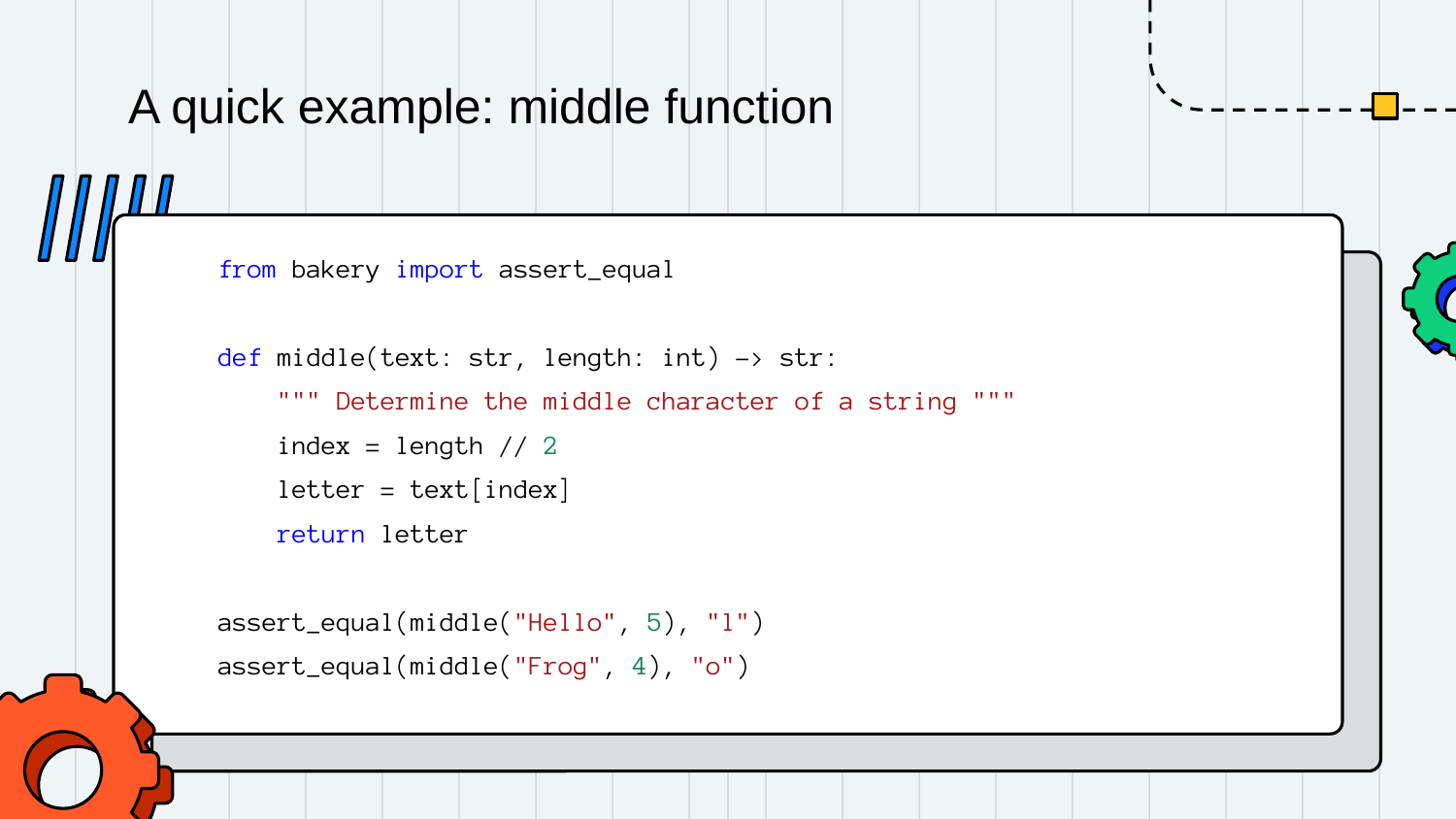

# A quick example: middle function
from bakery import assert_equal

def middle(text: str, length: int) -> str:
    """ Determine the middle character of a string """
    index = length // 2
    letter = text[index]
    return letter

assert_equal(middle("Hello", 5), "l")
assert_equal(middle("Frog", 4), "o")